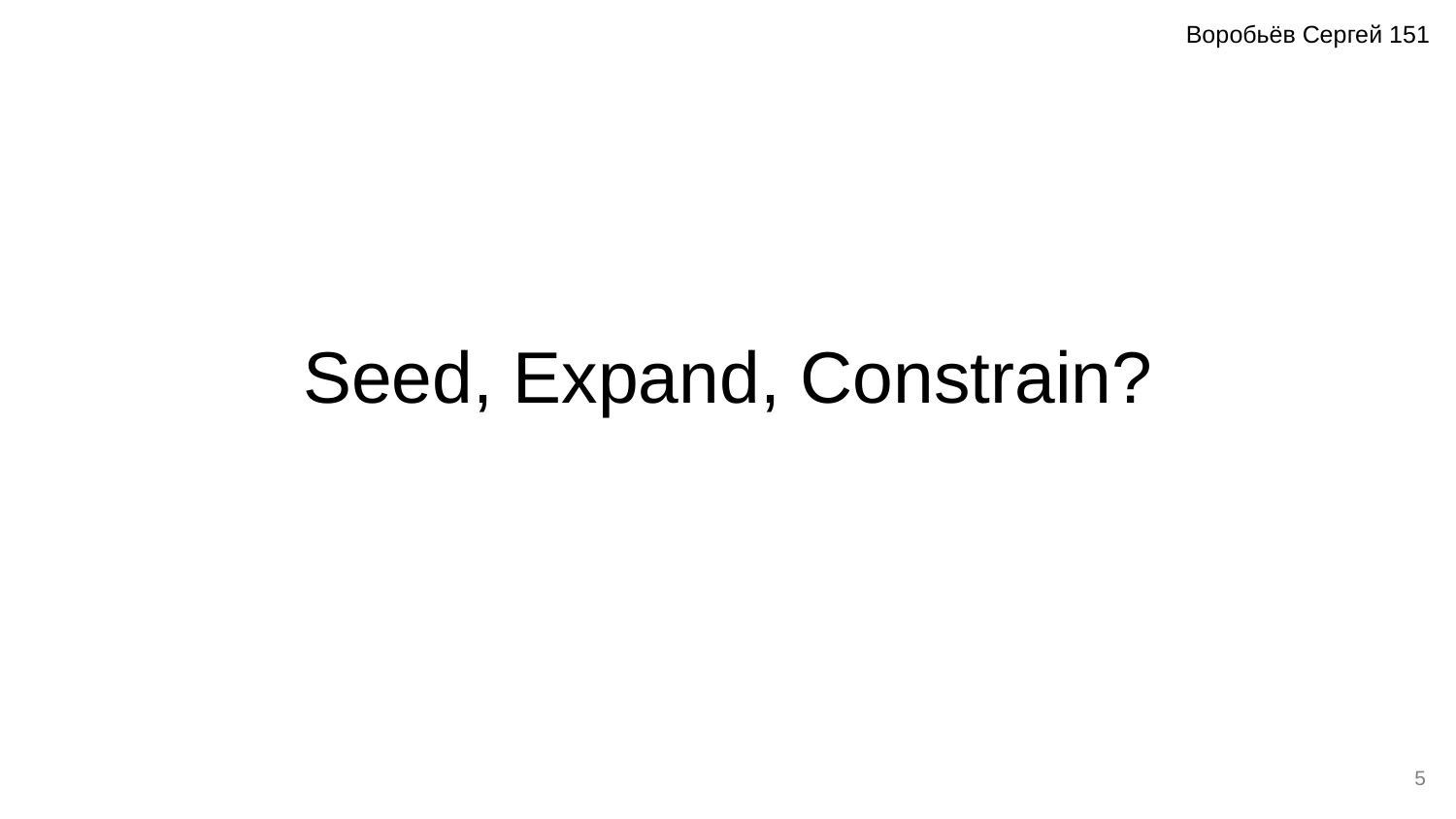

Воробьёв Сергей 151
#

Seed, Expand, Constrain?
5